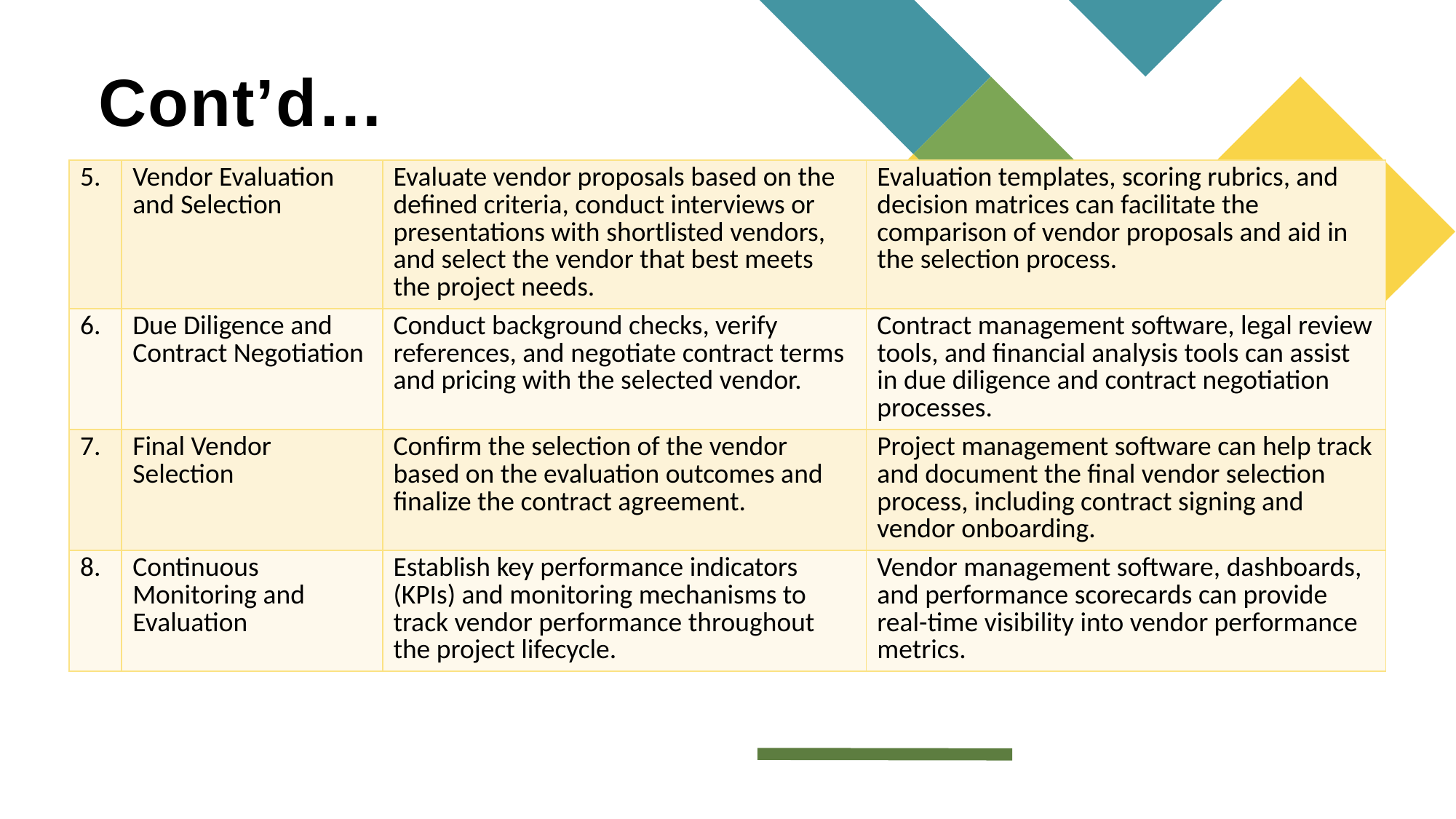

# Cont’d…
| 5. | Vendor Evaluation and Selection | Evaluate vendor proposals based on the defined criteria, conduct interviews or presentations with shortlisted vendors, and select the vendor that best meets the project needs. | Evaluation templates, scoring rubrics, and decision matrices can facilitate the comparison of vendor proposals and aid in the selection process. |
| --- | --- | --- | --- |
| 6. | Due Diligence and Contract Negotiation | Conduct background checks, verify references, and negotiate contract terms and pricing with the selected vendor. | Contract management software, legal review tools, and financial analysis tools can assist in due diligence and contract negotiation processes. |
| 7. | Final Vendor Selection | Confirm the selection of the vendor based on the evaluation outcomes and finalize the contract agreement. | Project management software can help track and document the final vendor selection process, including contract signing and vendor onboarding. |
| 8. | Continuous Monitoring and Evaluation | Establish key performance indicators (KPIs) and monitoring mechanisms to track vendor performance throughout the project lifecycle. | Vendor management software, dashboards, and performance scorecards can provide real-time visibility into vendor performance metrics. |